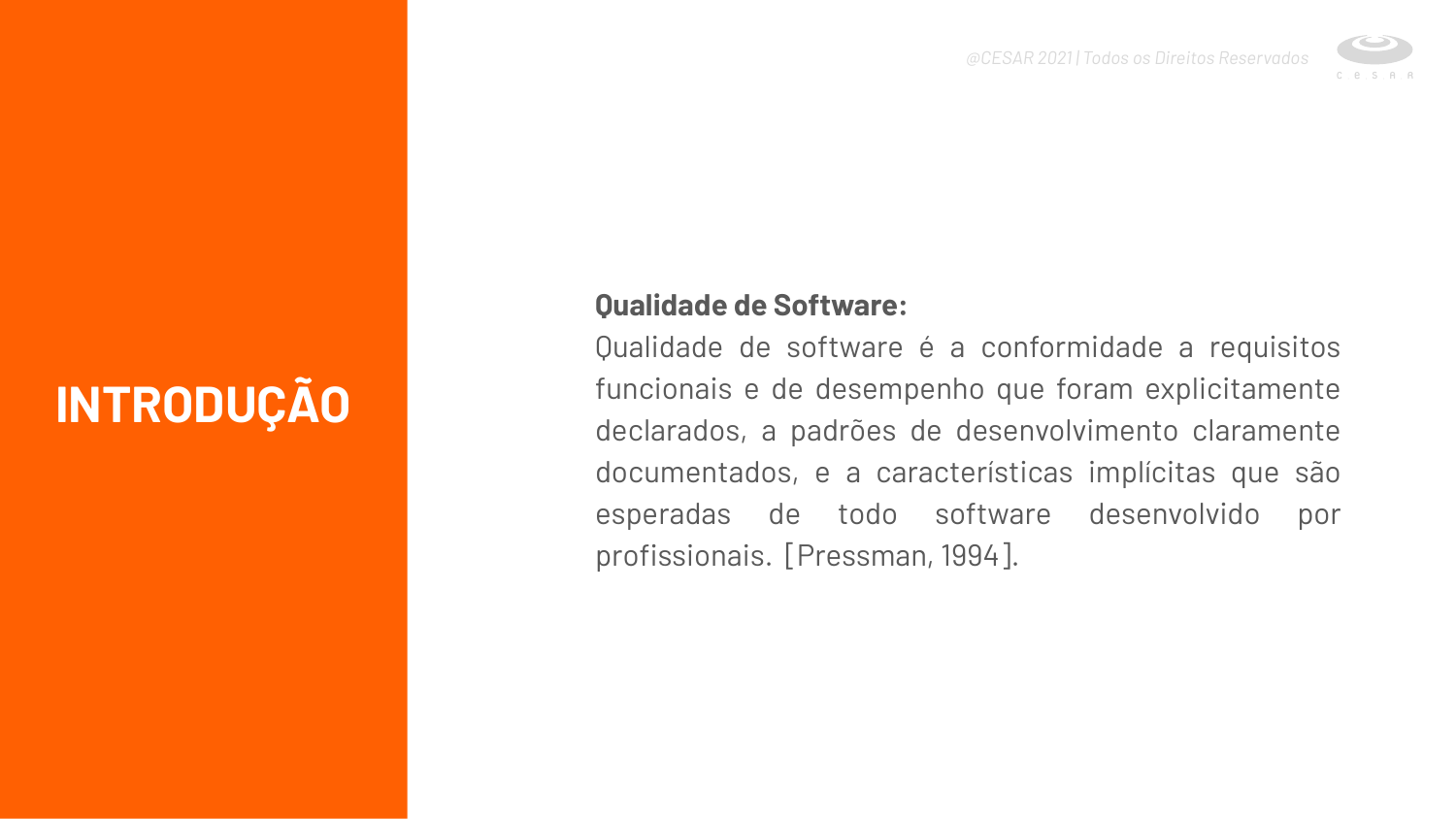

@CESAR 2021 | Todos os Direitos Reservados
Qualidade de Software:
Qualidade de software é a conformidade a requisitos funcionais e de desempenho que foram explicitamente declarados, a padrões de desenvolvimento claramente documentados, e a características implícitas que são esperadas de todo software desenvolvido por profissionais.  [Pressman, 1994].

INTRODUÇÃO